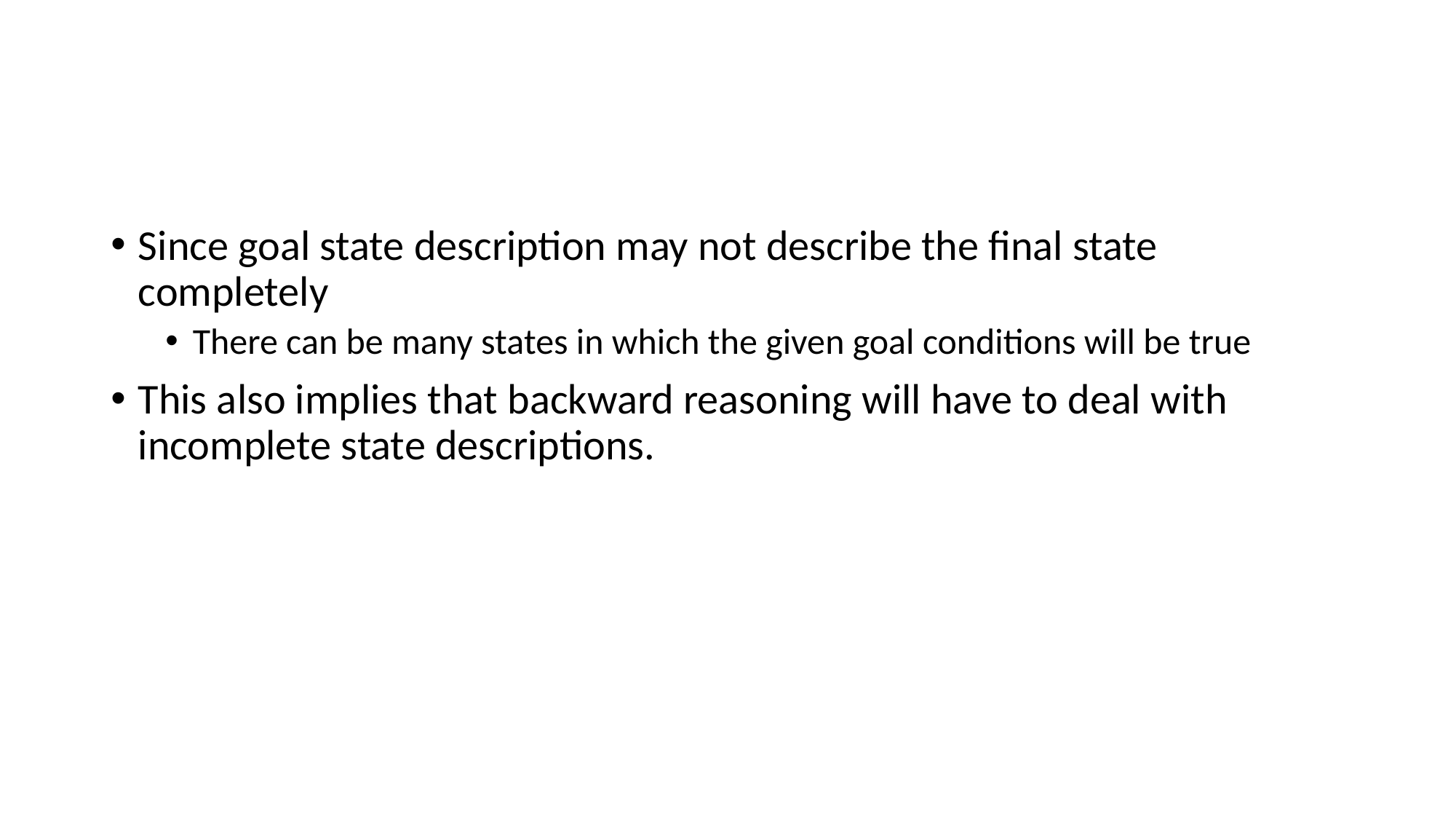

#
Since goal state description may not describe the final state completely
There can be many states in which the given goal conditions will be true
This also implies that backward reasoning will have to deal with incomplete state descriptions.